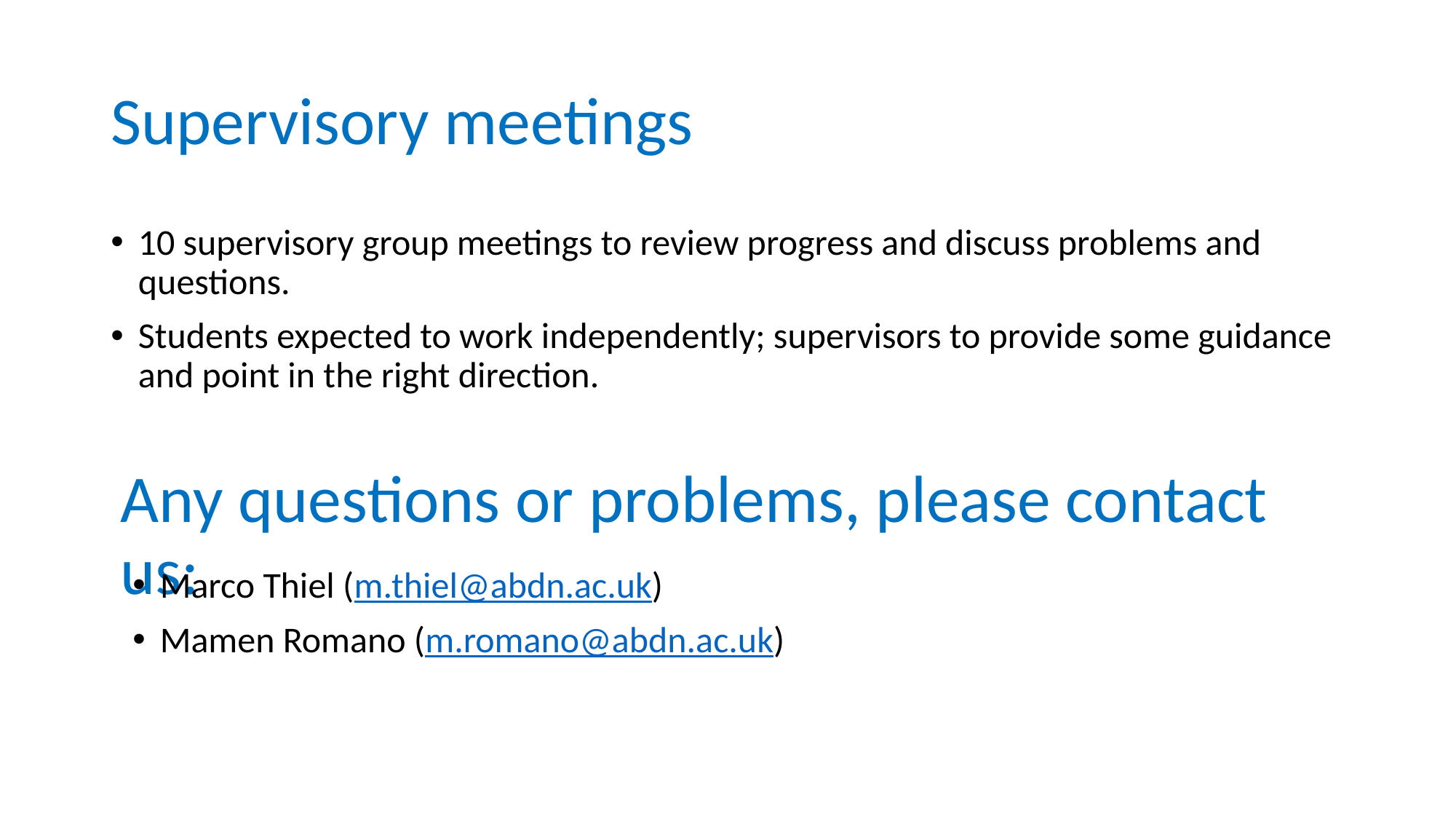

# Supervisory meetings
10 supervisory group meetings to review progress and discuss problems and questions.
Students expected to work independently; supervisors to provide some guidance and point in the right direction.

Any questions or problems, please contact us:

Marco Thiel (m.thiel@abdn.ac.uk)
Mamen Romano (m.romano@abdn.ac.uk)